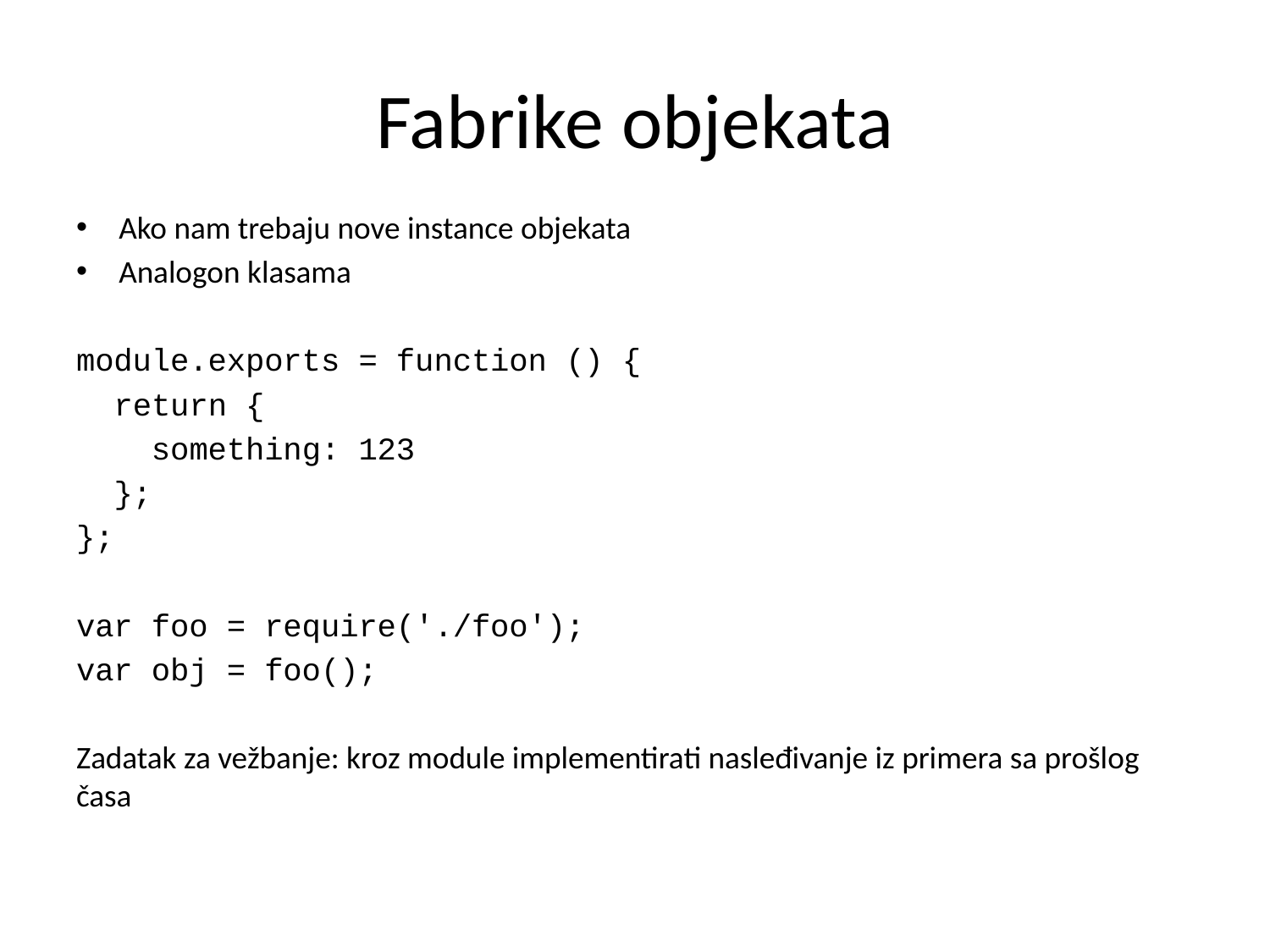

# Fabrike objekata
Ako nam trebaju nove instance objekata
Analogon klasama

module.exports = function () {
  return {
    something: 123
  };
};

var foo = require('./foo');
var obj = foo();

Zadatak za vežbanje: kroz module implementirati nasleđivanje iz primera sa prošlog časa